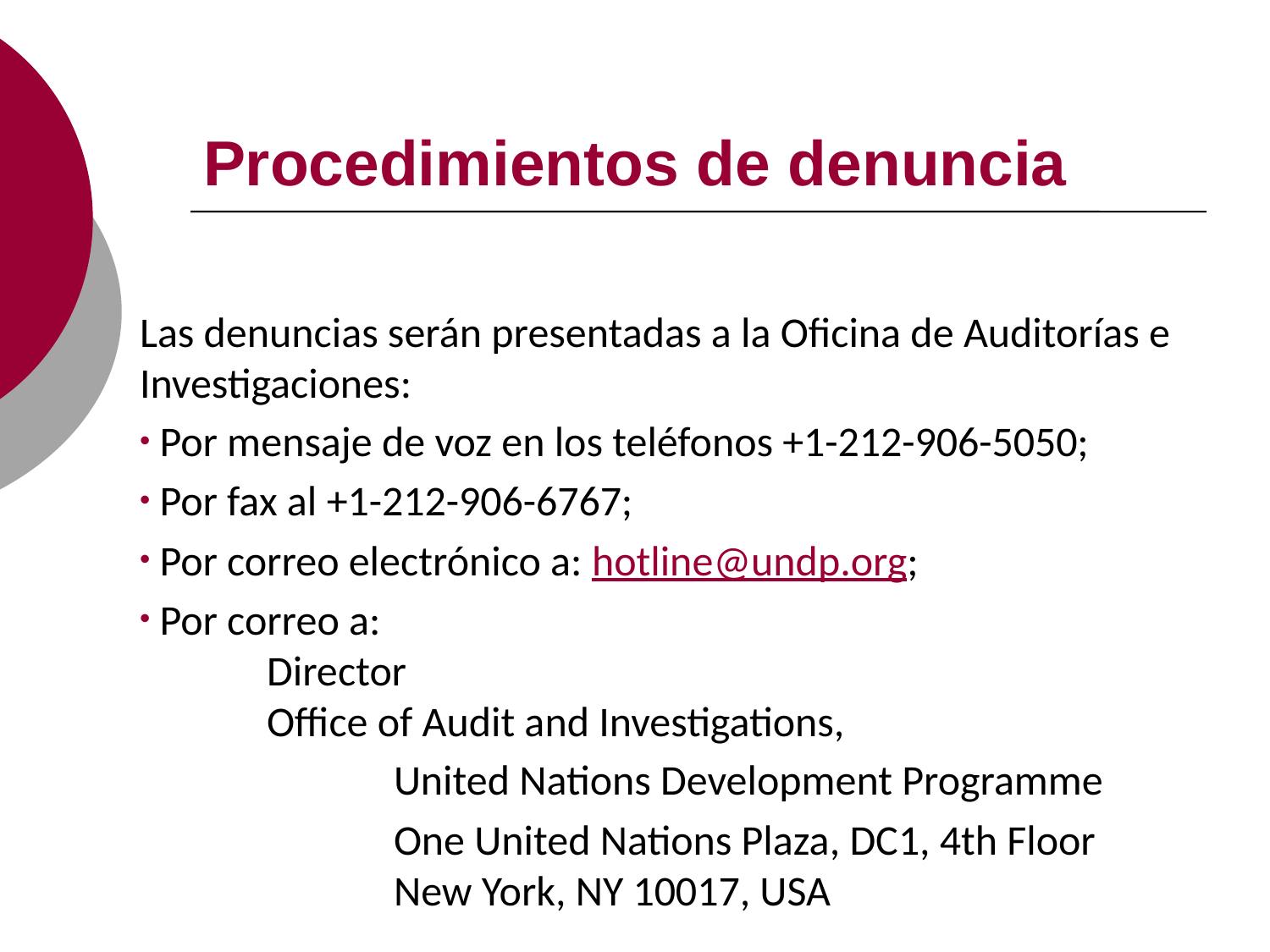

# Procedimientos de denuncia
Las denuncias serán presentadas a la Oficina de Auditorías e Investigaciones:
 Por mensaje de voz en los teléfonos +1-212-906-5050;
 Por fax al +1-212-906-6767;
 Por correo electrónico a: hotline@undp.org;
 Por correo a:
	Director
	Office of Audit and Investigations,
		United Nations Development Programme
		One United Nations Plaza, DC1, 4th Floor
		New York, NY 10017, USA